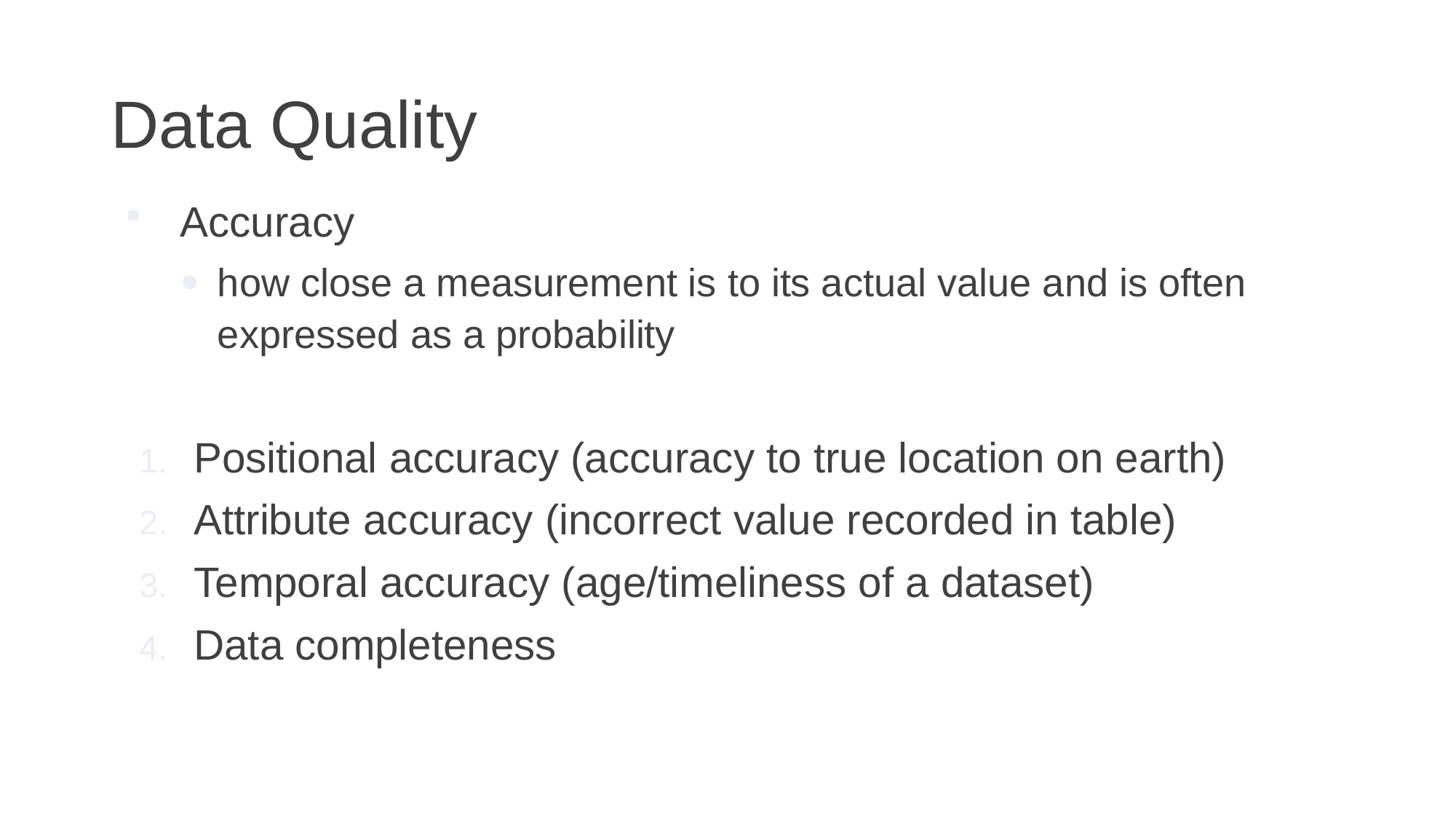

# Data Quality
Accuracy
how close a measurement is to its actual value and is often expressed as a probability

Positional accuracy (accuracy to true location on earth)
Attribute accuracy (incorrect value recorded in table)
Temporal accuracy (age/timeliness of a dataset)
Data completeness